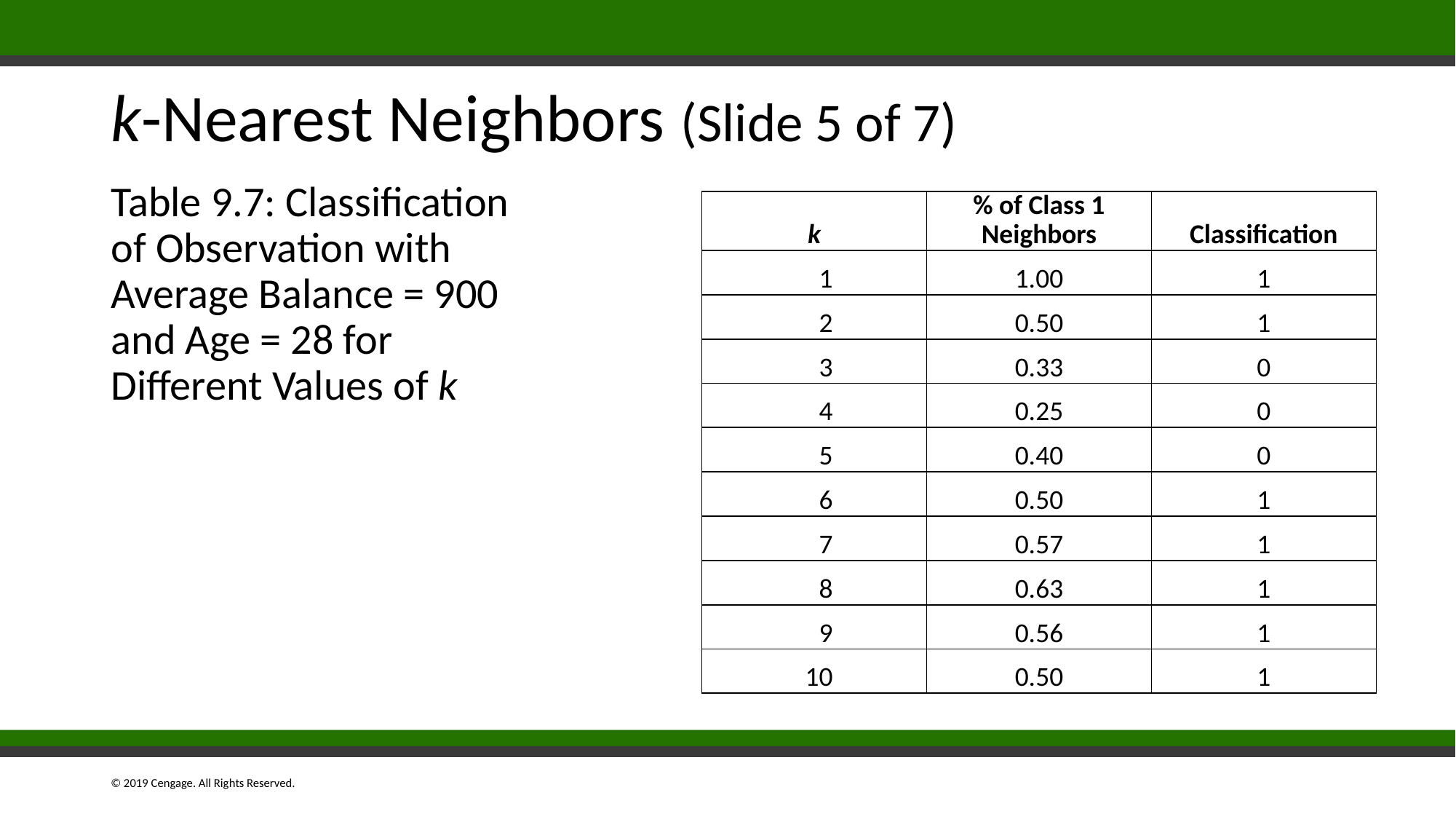

# k-Nearest Neighbors (Slide 5 of 7)
Table 9.7: Classification of Observation with Average Balance = 900 and Age = 28 for Different Values of k
| k | % of Class 1 Neighbors | Classification |
| --- | --- | --- |
| 1 | 1.00 | 1 |
| 2 | 0.50 | 1 |
| 3 | 0.33 | 0 |
| 4 | 0.25 | 0 |
| 5 | 0.40 | 0 |
| 6 | 0.50 | 1 |
| 7 | 0.57 | 1 |
| 8 | 0.63 | 1 |
| 9 | 0.56 | 1 |
| 10 | 0.50 | 1 |